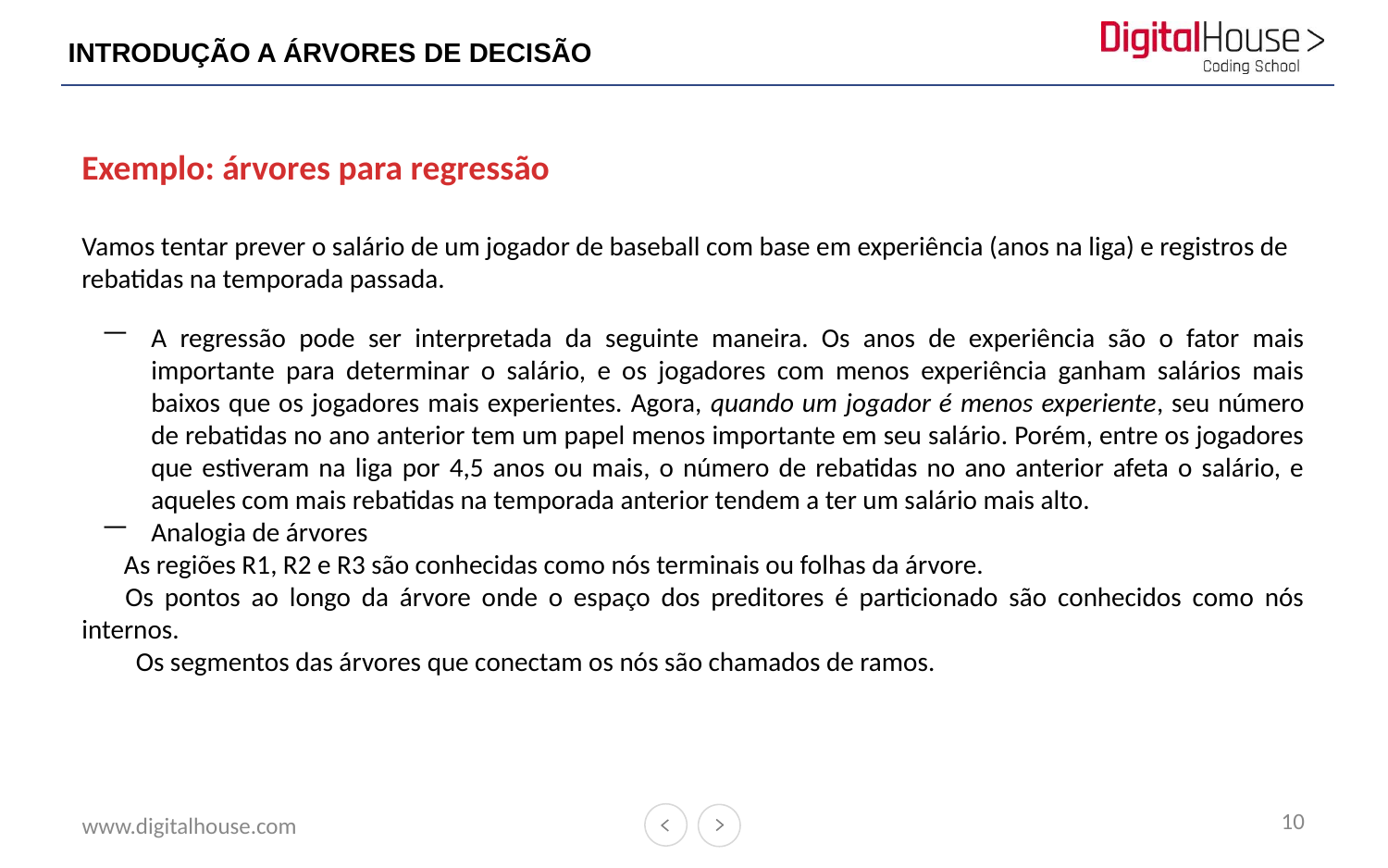

# INTRODUÇÃO A ÁRVORES DE DECISÃO
Exemplo: árvores para regressão
Vamos tentar prever o salário de um jogador de baseball com base em experiência (anos na liga) e registros de rebatidas na temporada passada.
A regressão pode ser interpretada da seguinte maneira. Os anos de experiência são o fator mais importante para determinar o salário, e os jogadores com menos experiência ganham salários mais baixos que os jogadores mais experientes. Agora, quando um jogador é menos experiente, seu número de rebatidas no ano anterior tem um papel menos importante em seu salário. Porém, entre os jogadores que estiveram na liga por 4,5 anos ou mais, o número de rebatidas no ano anterior afeta o salário, e aqueles com mais rebatidas na temporada anterior tendem a ter um salário mais alto.
Analogia de árvores
       As regiões R1, R2 e R3 são conhecidas como nós terminais ou folhas da árvore.
    Os pontos ao longo da árvore onde o espaço dos preditores é particionado são conhecidos como nós internos.
         Os segmentos das árvores que conectam os nós são chamados de ramos.

10